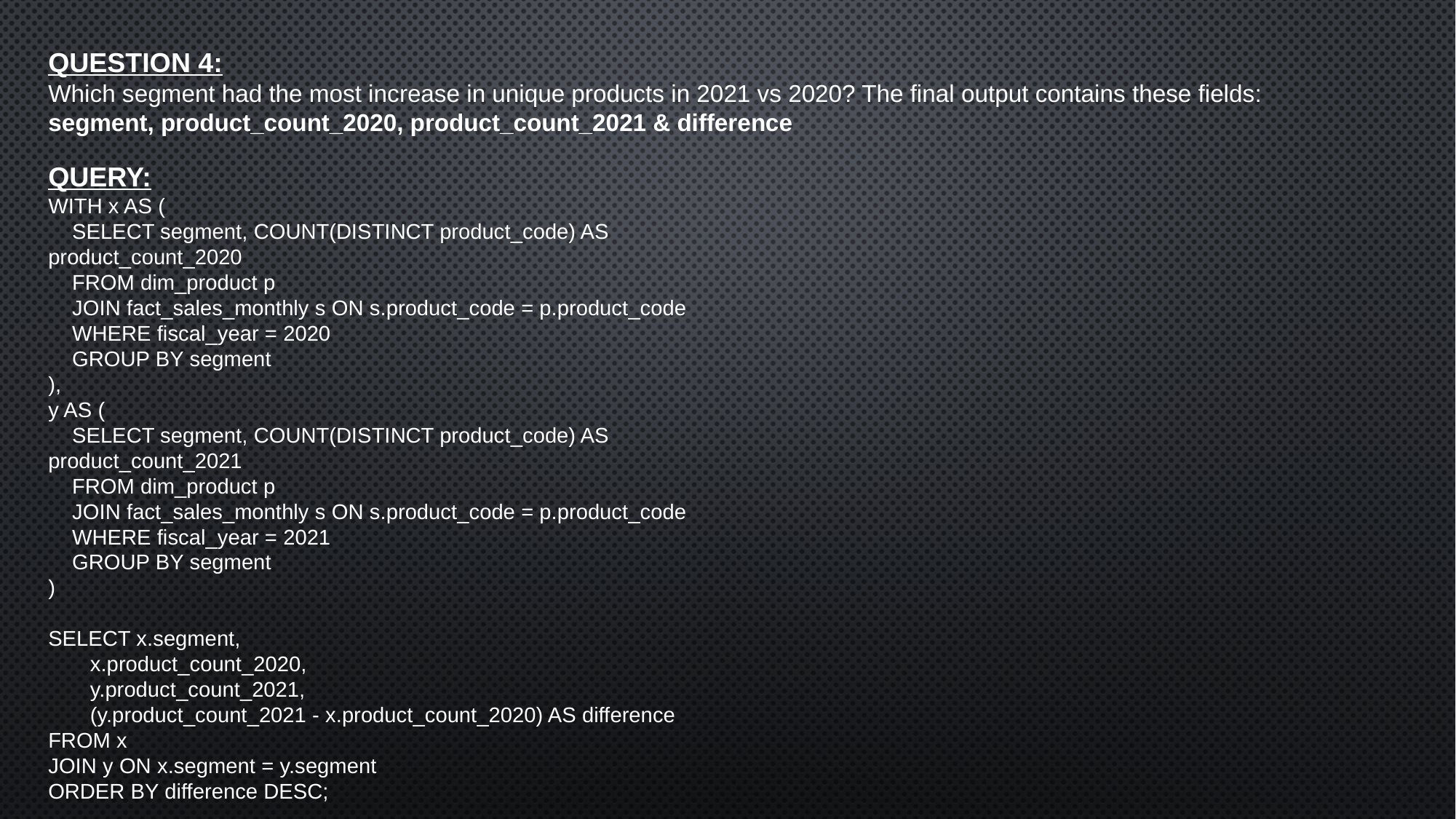

QUESTION 4:
Which segment had the most increase in unique products in 2021 vs 2020? The final output contains these fields:
segment, product_count_2020, product_count_2021 & difference
QUERY:
WITH x AS (
    SELECT segment, COUNT(DISTINCT product_code) AS product_count_2020
    FROM dim_product p
    JOIN fact_sales_monthly s ON s.product_code = p.product_code
    WHERE fiscal_year = 2020
    GROUP BY segment
),
y AS (
    SELECT segment, COUNT(DISTINCT product_code) AS product_count_2021
    FROM dim_product p
    JOIN fact_sales_monthly s ON s.product_code = p.product_code
    WHERE fiscal_year = 2021
    GROUP BY segment
)
SELECT x.segment,
       x.product_count_2020,
       y.product_count_2021,
       (y.product_count_2021 - x.product_count_2020) AS difference
FROM x
JOIN y ON x.segment = y.segment
ORDER BY difference DESC;